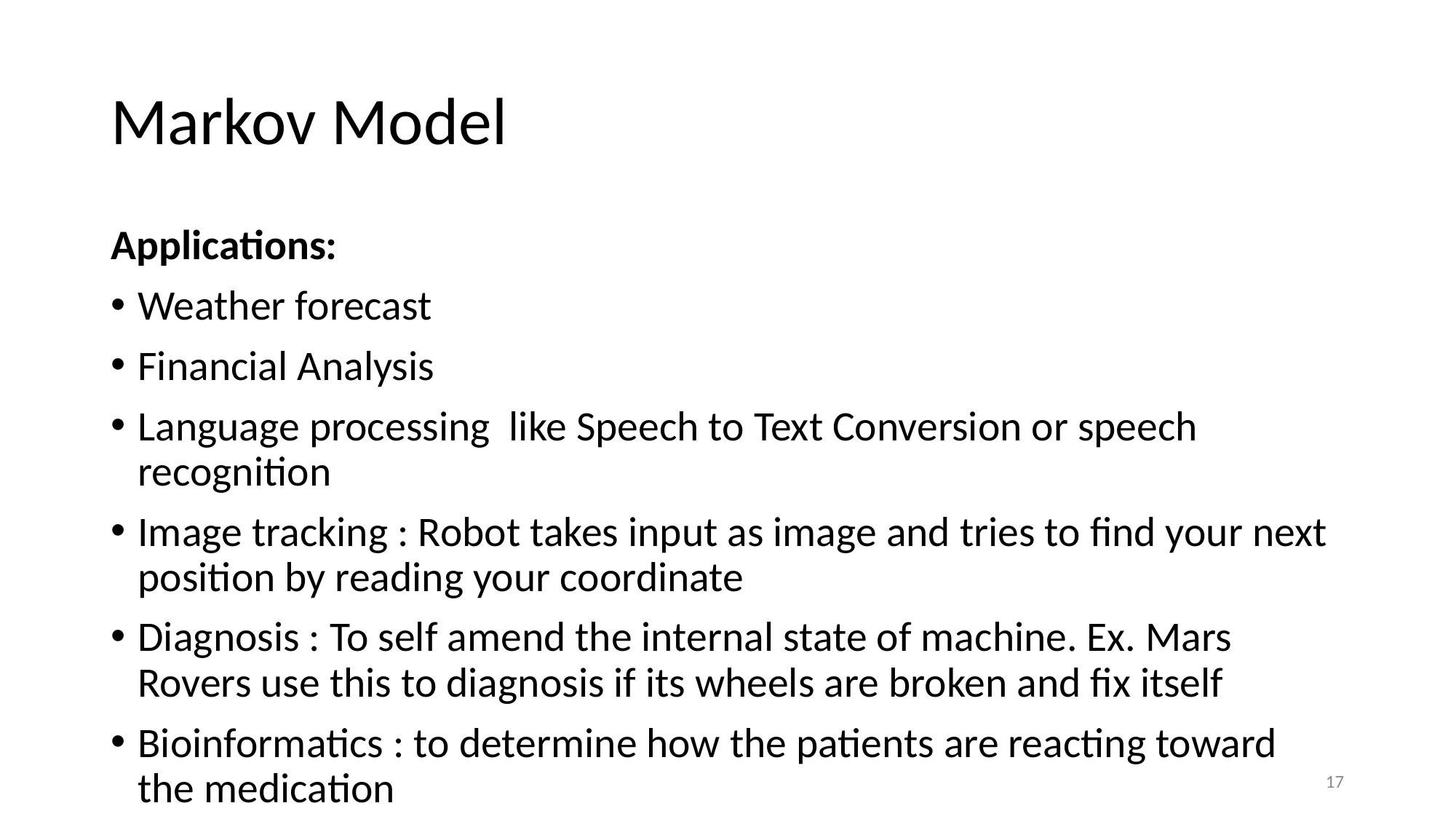

# Markov Model
Applications:
Weather forecast
Financial Analysis
Language processing  like Speech to Text Conversion or speech recognition
Image tracking : Robot takes input as image and tries to find your next position by reading your coordinate
Diagnosis : To self amend the internal state of machine. Ex. Mars Rovers use this to diagnosis if its wheels are broken and fix itself
Bioinformatics : to determine how the patients are reacting toward the medication

17